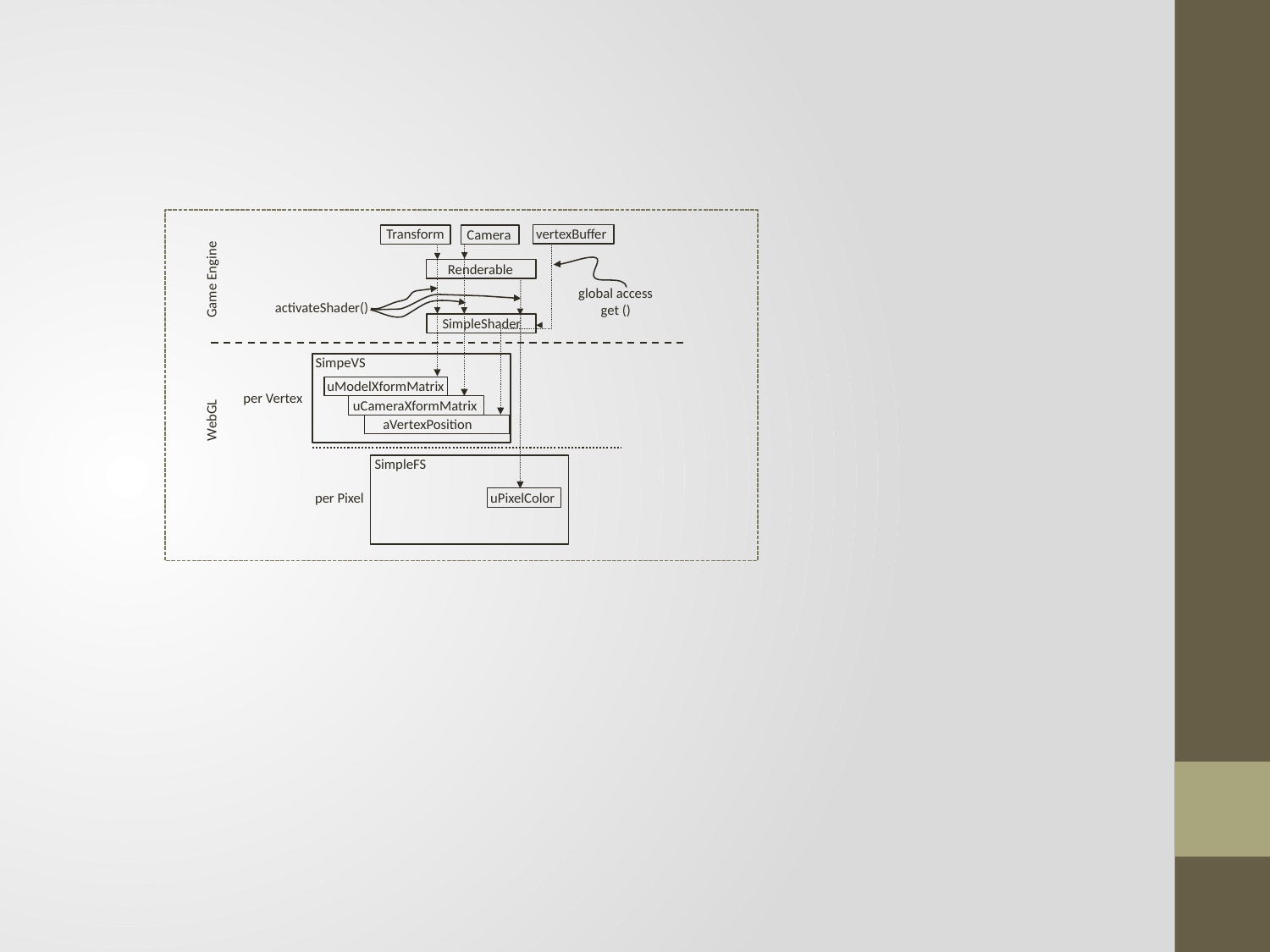

Transform

vertexBuffer

Camera

Renderable

Game Engine
global access
get ()

activateShader()

SimpleShader

SimpeVS

uModelXformMatrix

uCameraXformMatrix

aVertexPosition

per Vertex
WebGL
SimpleFS

per Pixel
uPixelColor